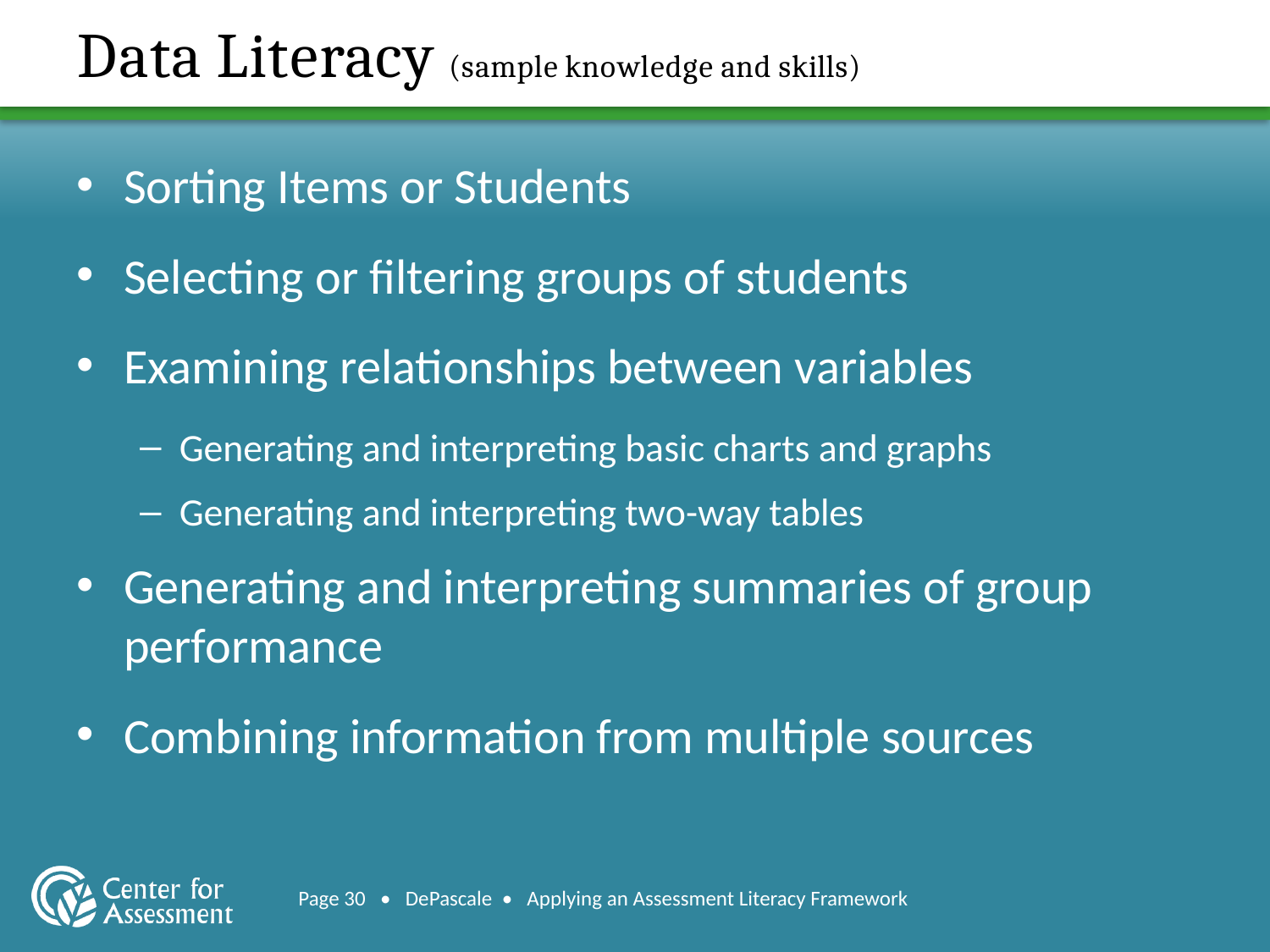

# Data Literacy (sample knowledge and skills)
Sorting Items or Students
Selecting or filtering groups of students
Examining relationships between variables
Generating and interpreting basic charts and graphs
Generating and interpreting two-way tables
Generating and interpreting summaries of group performance
Combining information from multiple sources

Page 30   •   DePascale  •   Applying an Assessment Literacy Framework